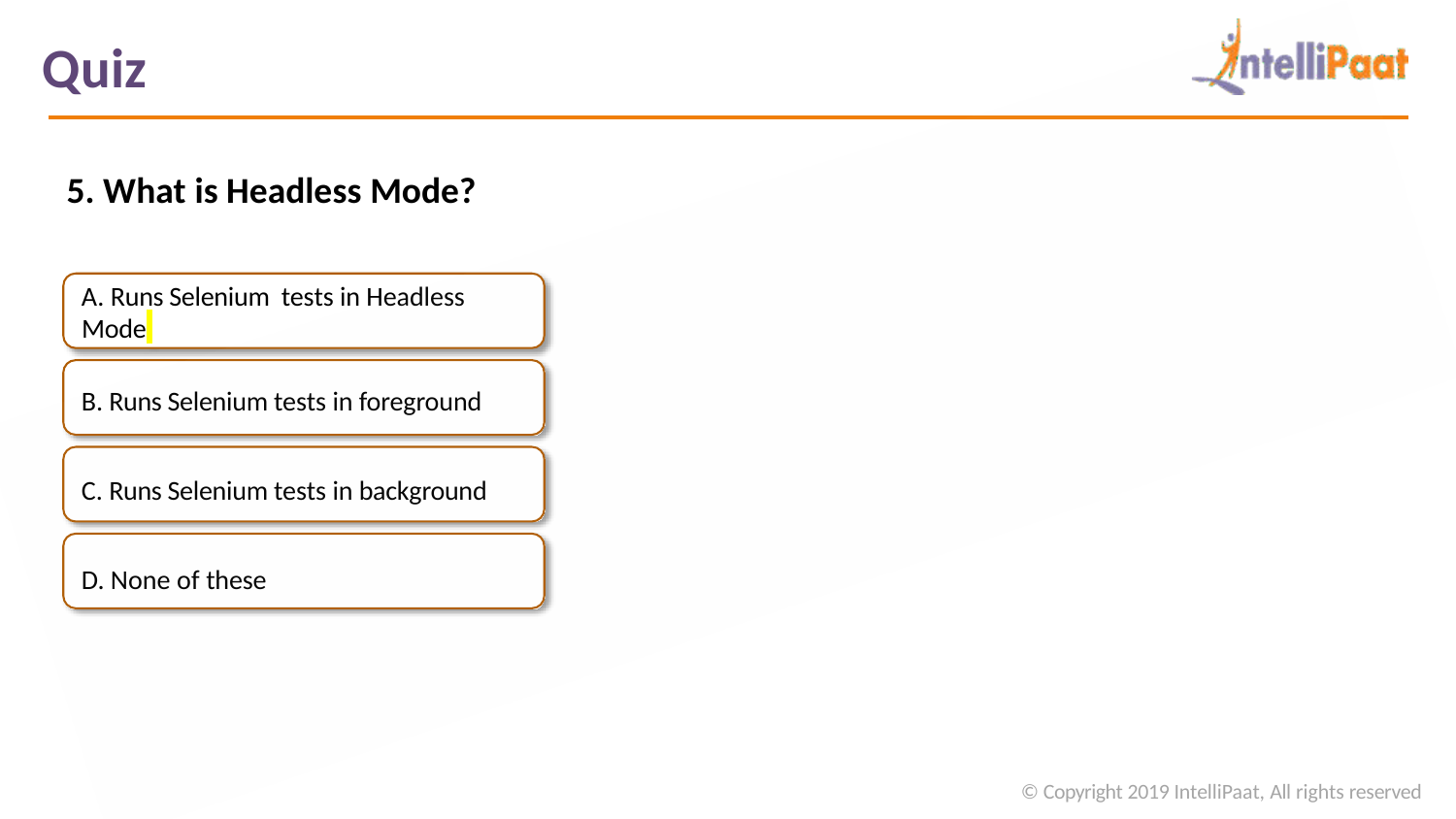

# Quiz
What is Headless Mode?

Runs Selenium  tests in Headless
Mode

Runs Selenium tests in foreground

Runs Selenium tests in background

None of these

© Copyright 2019 IntelliPaat, All rights reserved